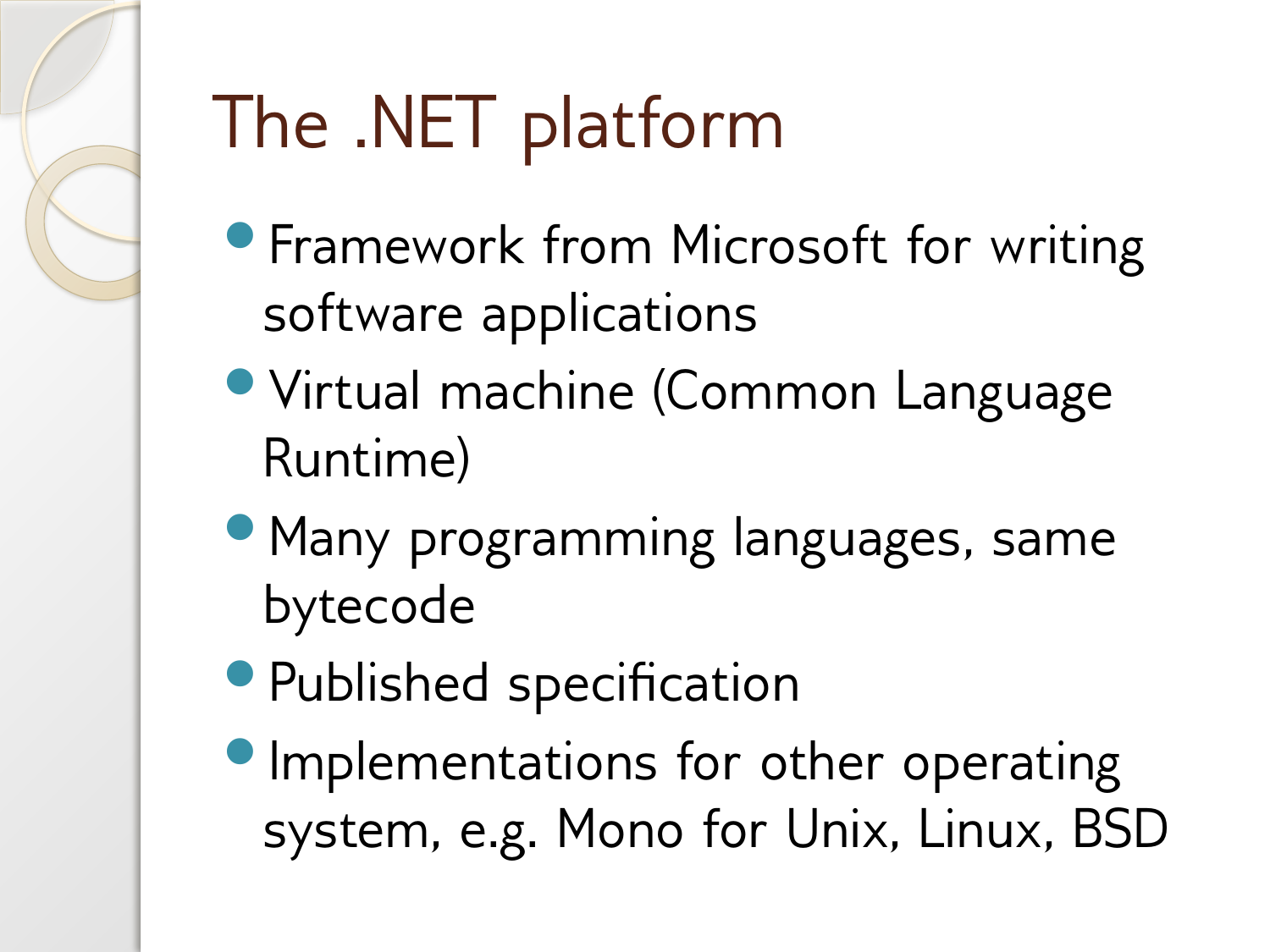

# The .NET platform
Framework from Microsoft for writing software applications
Virtual machine (Common Language Runtime)
Many programming languages, same bytecode
Published specification
Implementations for other operating system, e.g. Mono for Unix, Linux, BSD